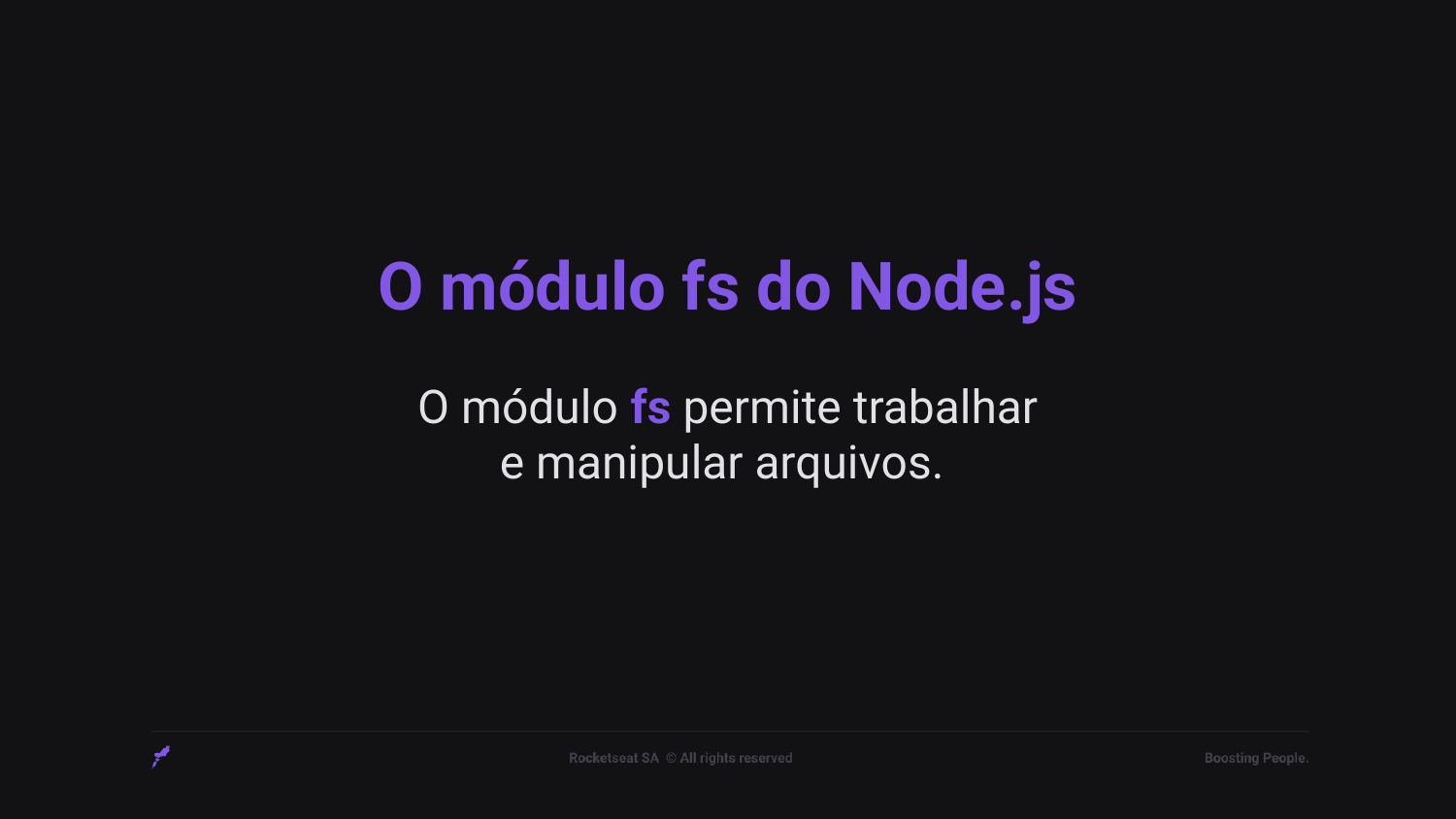

# O módulo fs do Node.js
O módulo fs permite trabalhar e manipular arquivos.